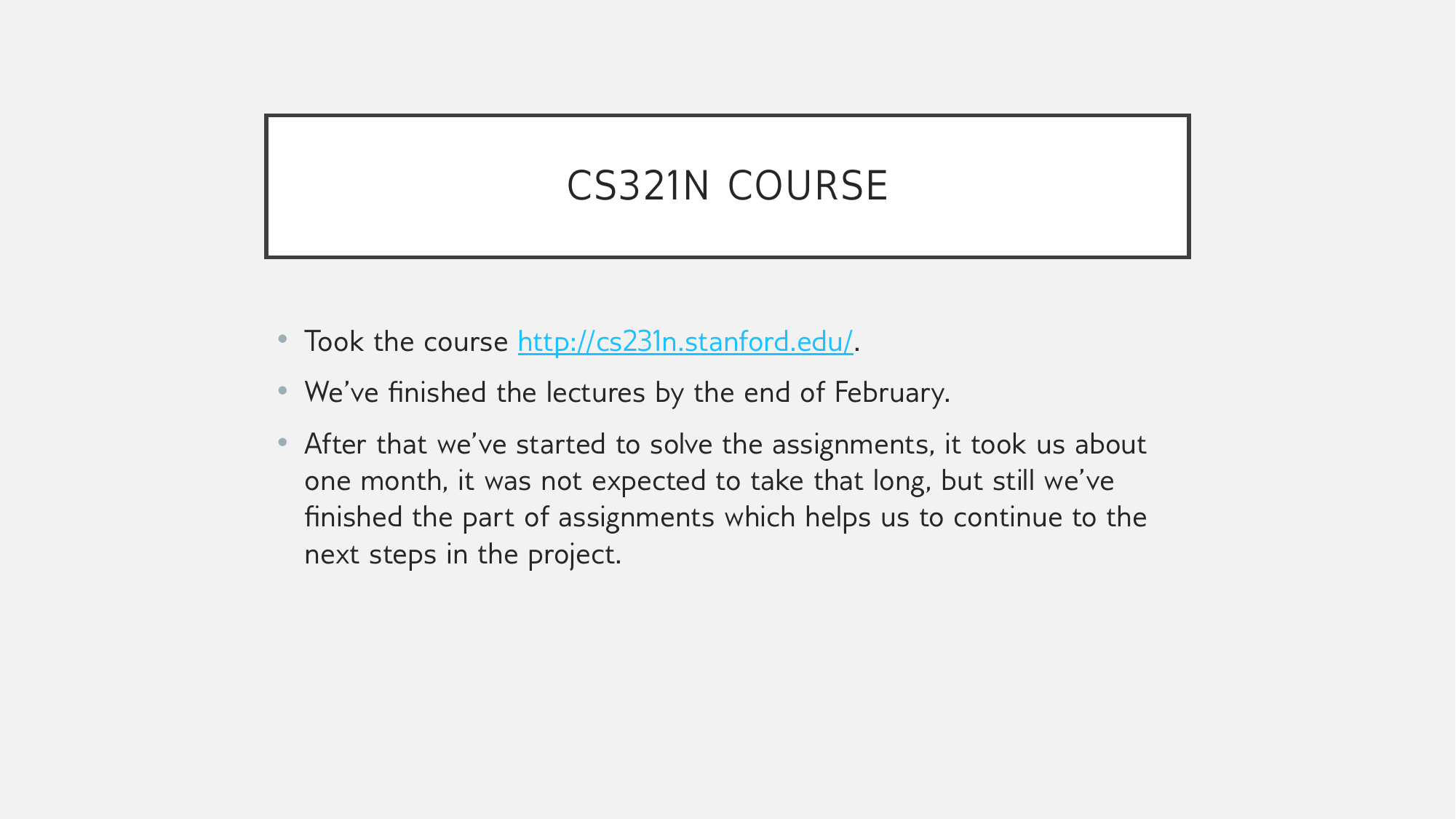

# CS321n course
Took the course http://cs231n.stanford.edu/.
We’ve finished the lectures by the end of February.
After that we’ve started to solve the assignments, it took us about one month, it was not expected to take that long, but still we’ve finished the part of assignments which helps us to continue to the next steps in the project.